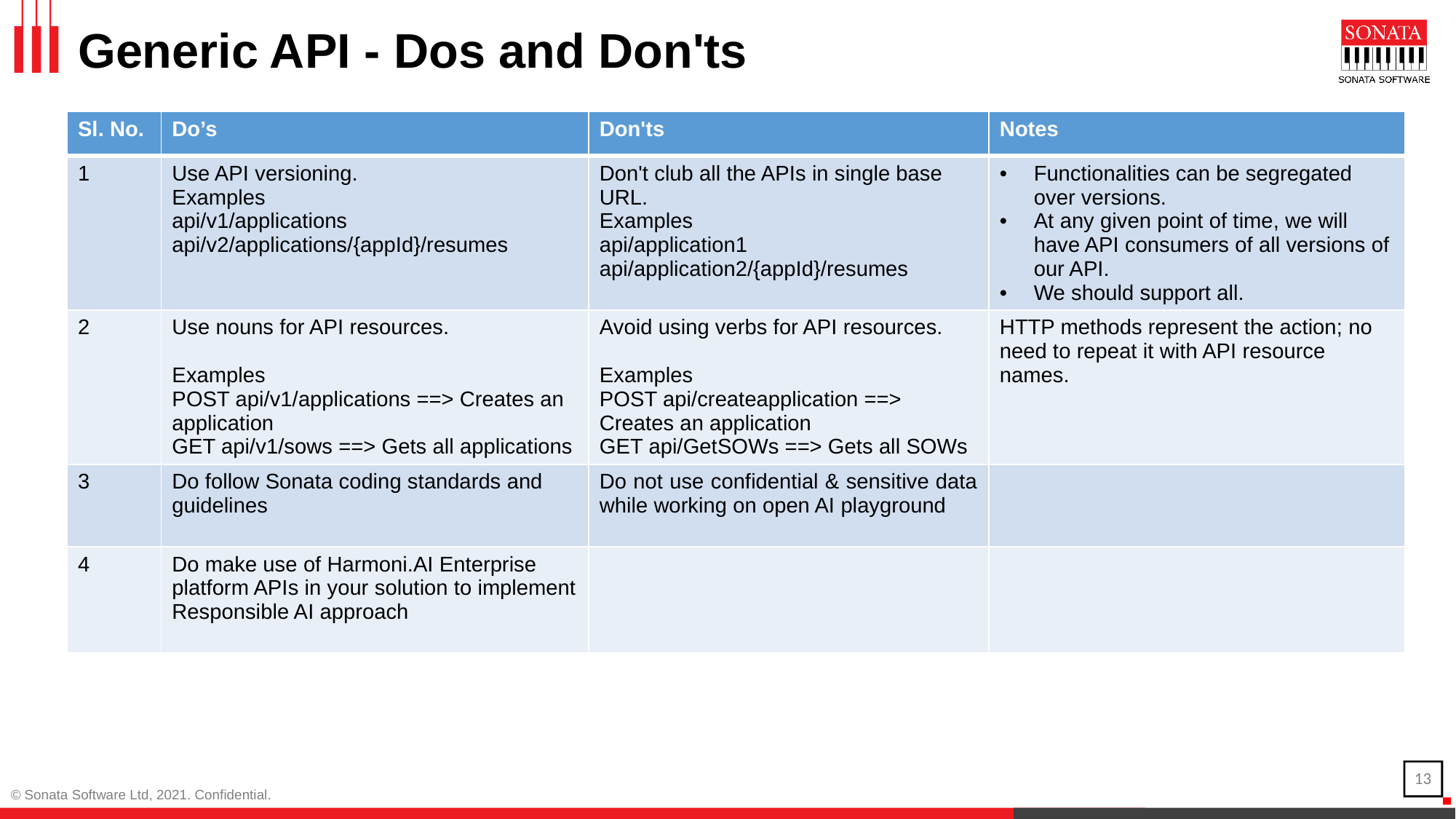

# Generic API - Dos and Don'ts
| Sl. No. | Do’s | Don'ts | Notes |
| --- | --- | --- | --- |
| 1 | Use API versioning. Examples api/v1/applications api/v2/applications/{appId}/resumes | Don't club all the APIs in single base URL. Examples api/application1 api/application2/{appId}/resumes | Functionalities can be segregated over versions. At any given point of time, we will have API consumers of all versions of our API. We should support all. |
| 2 | Use nouns for API resources. Examples POST api/v1/applications ==> Creates an application GET api/v1/sows ==> Gets all applications | Avoid using verbs for API resources. Examples POST api/createapplication ==> Creates an application GET api/GetSOWs ==> Gets all SOWs | HTTP methods represent the action; no need to repeat it with API resource names. |
| 3 | Do follow Sonata coding standards and guidelines | Do not use confidential & sensitive data while working on open AI playground |  |
| 4 | Do make use of Harmoni.AI Enterprise platform APIs in your solution to implement Responsible AI approach |  |  |